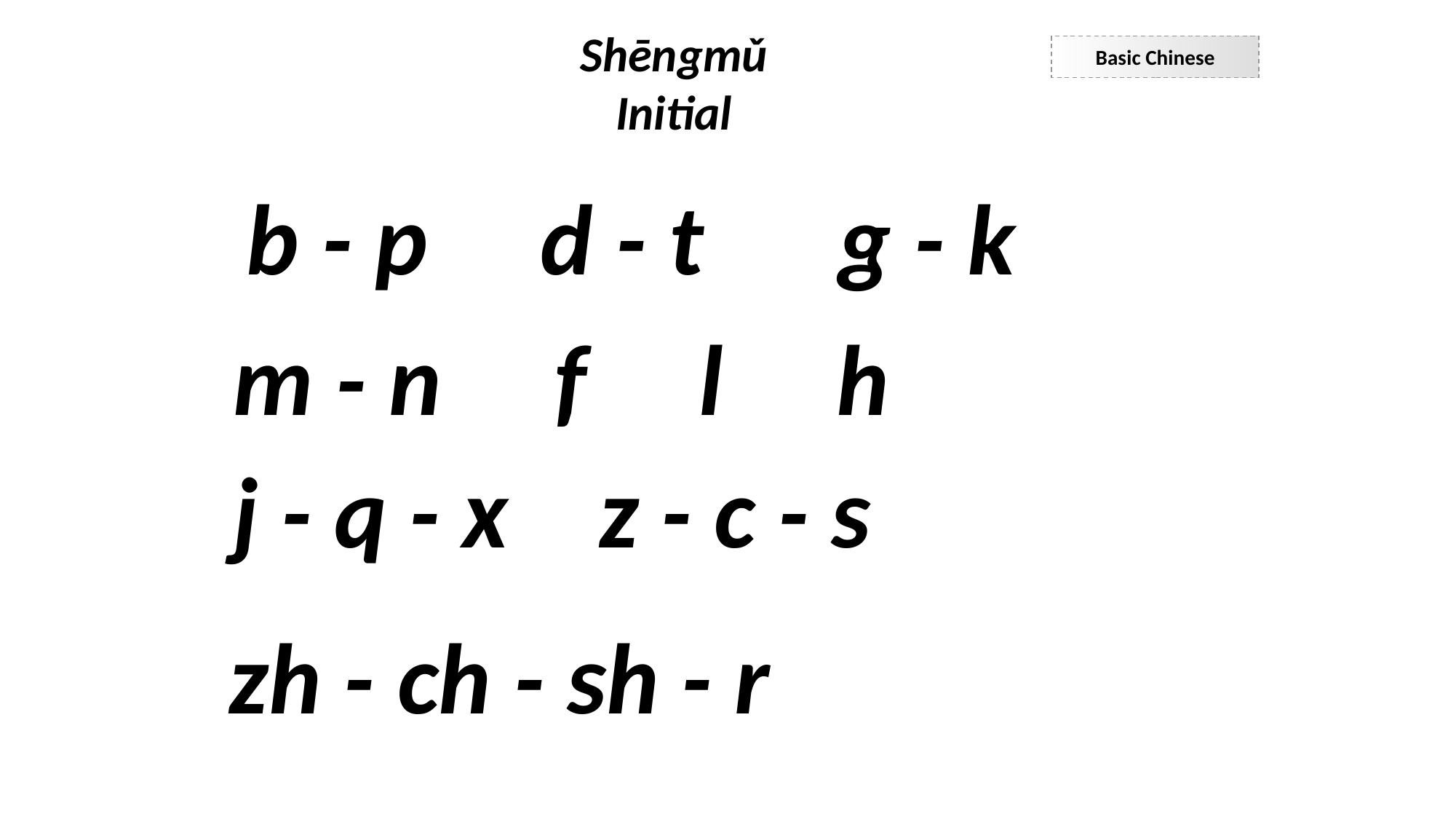

Shēngmǔ
Initial
Basic Chinese
b - p     d - t      g - k
m - n     f     l     h
j - q - x    z - c - s
zh - ch - sh - r